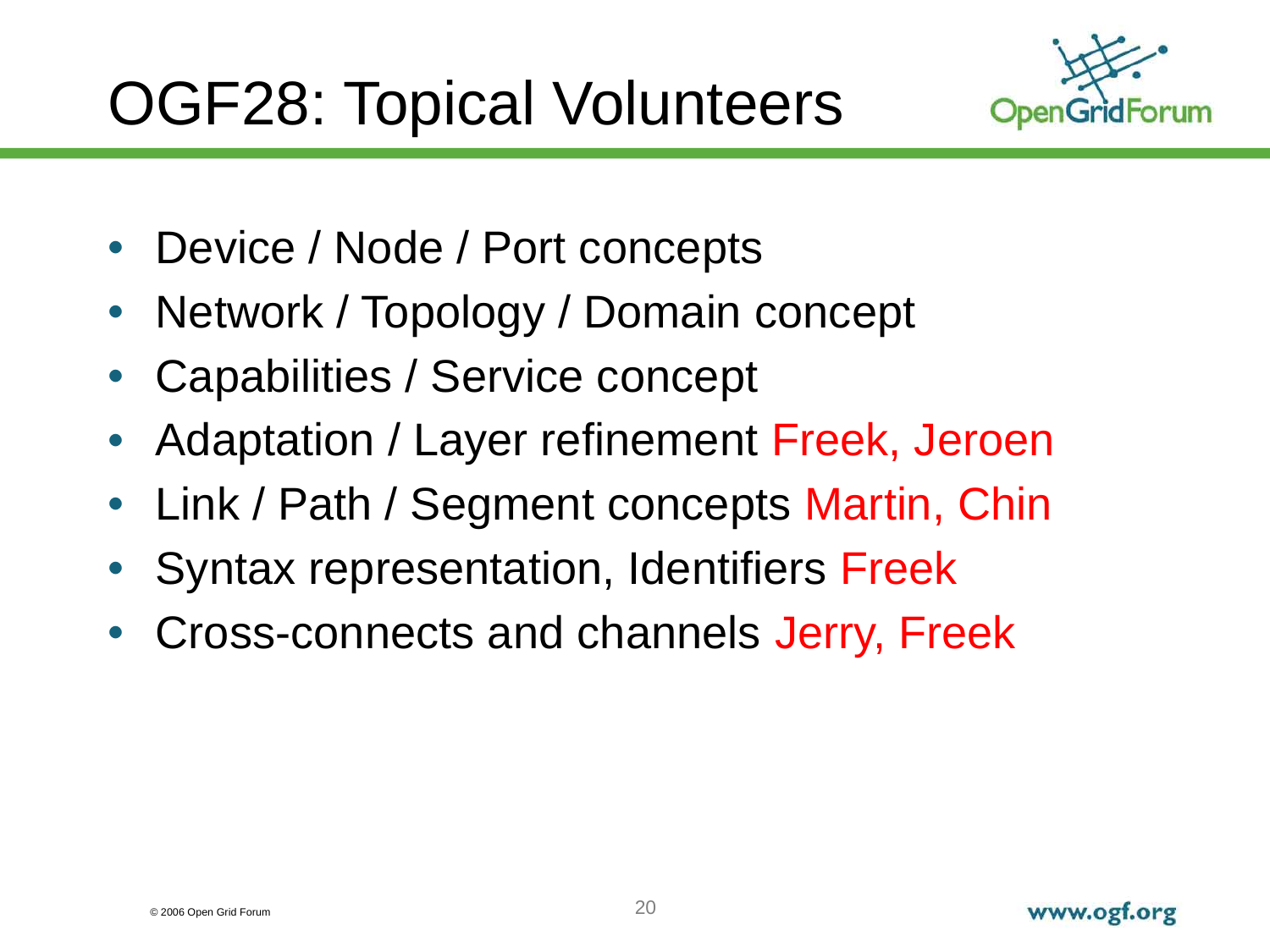

# OGF28: Topical Volunteers
Device / Node / Port concepts
Network / Topology / Domain concept
Capabilities / Service concept
Adaptation / Layer refinement Freek, Jeroen
Link / Path / Segment concepts Martin, Chin
Syntax representation, Identifiers Freek
Cross-connects and channels Jerry, Freek

20